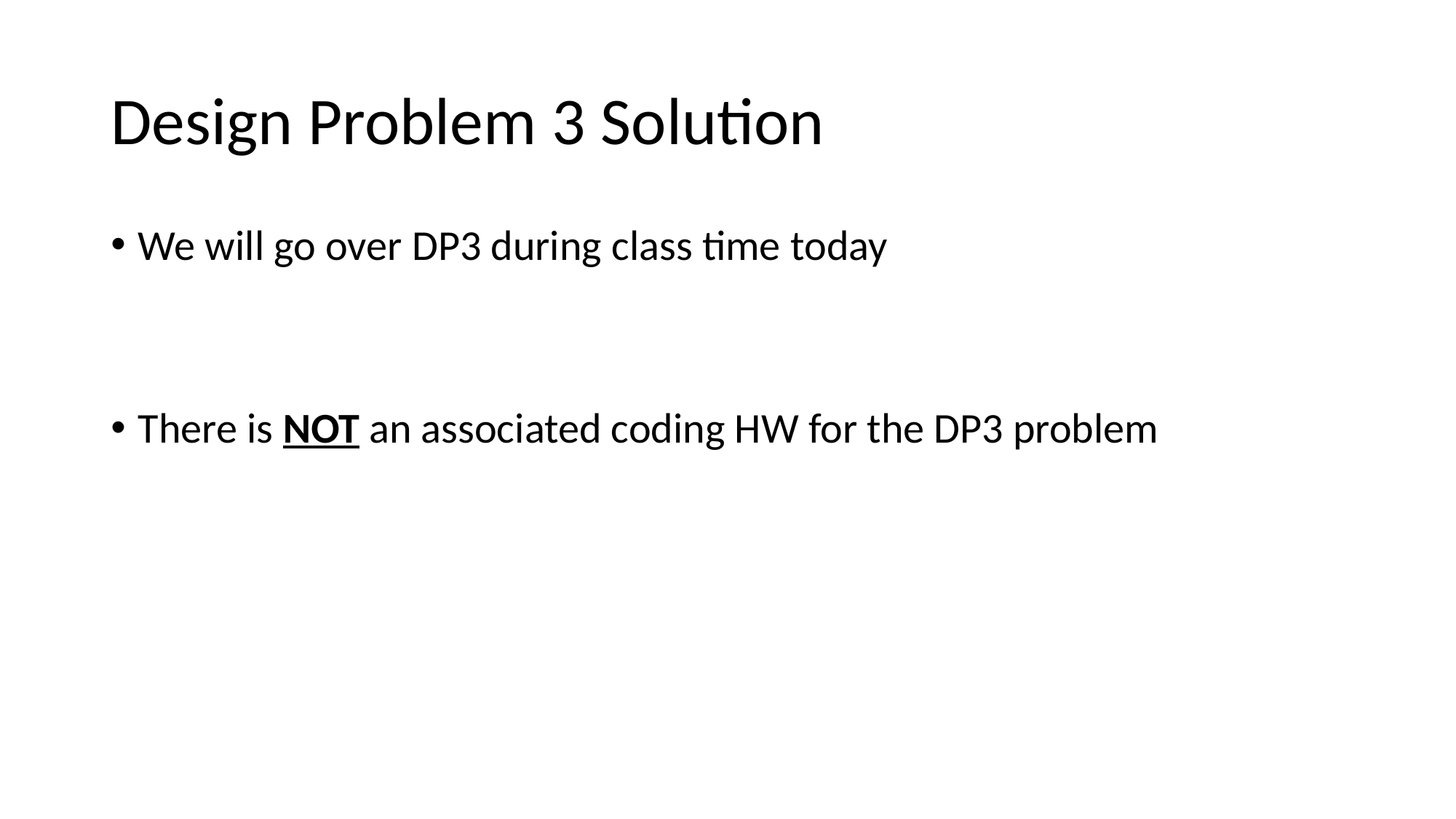

# Design Problem 3 Solution
We will go over DP3 during class time today

There is NOT an associated coding HW for the DP3 problem